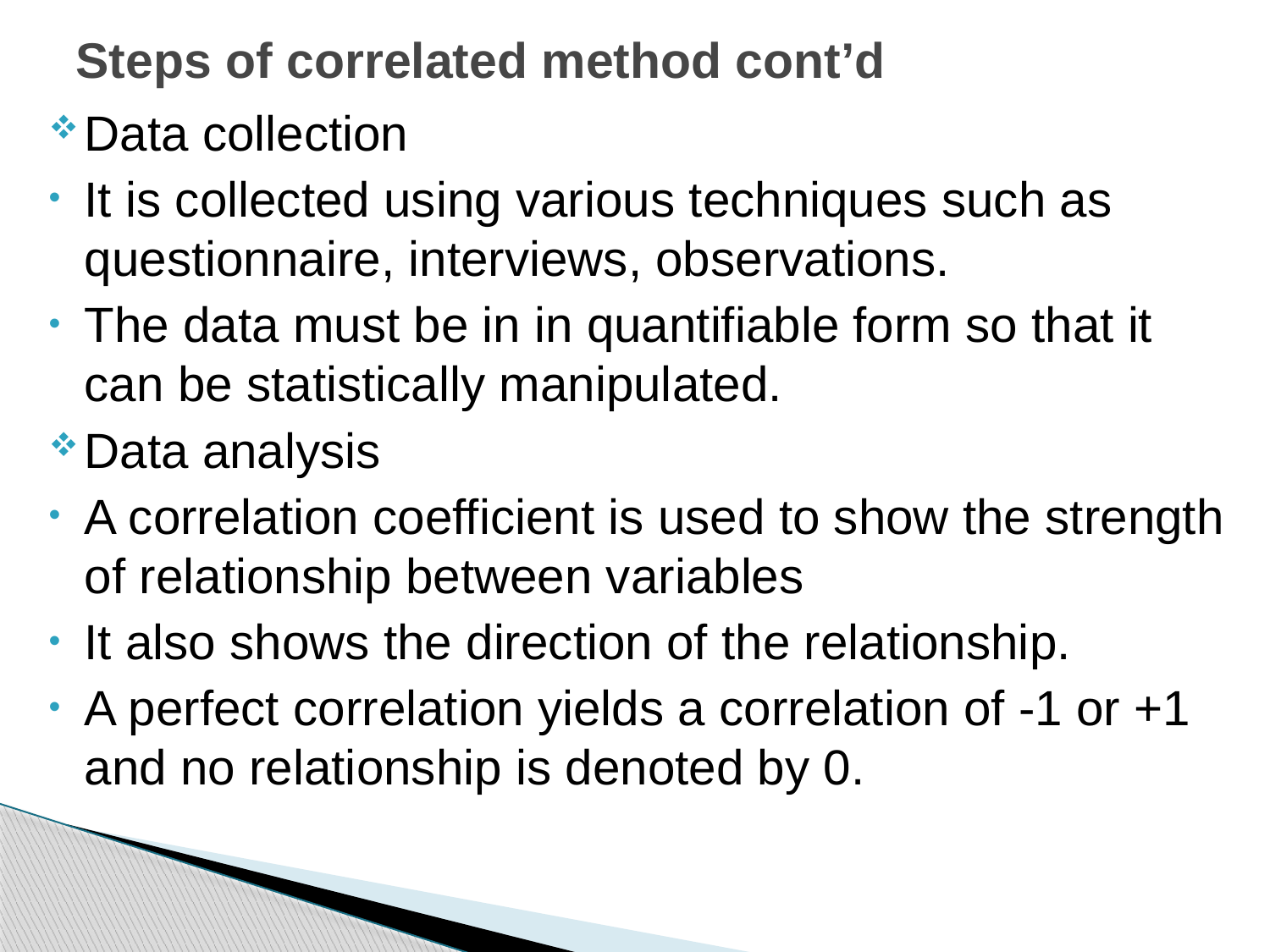

# Steps of correlated method cont’d
Data collection
It is collected using various techniques such as questionnaire, interviews, observations.
The data must be in in quantifiable form so that it can be statistically manipulated.
Data analysis
A correlation coefficient is used to show the strength of relationship between variables
It also shows the direction of the relationship.
A perfect correlation yields a correlation of -1 or +1 and no relationship is denoted by 0.